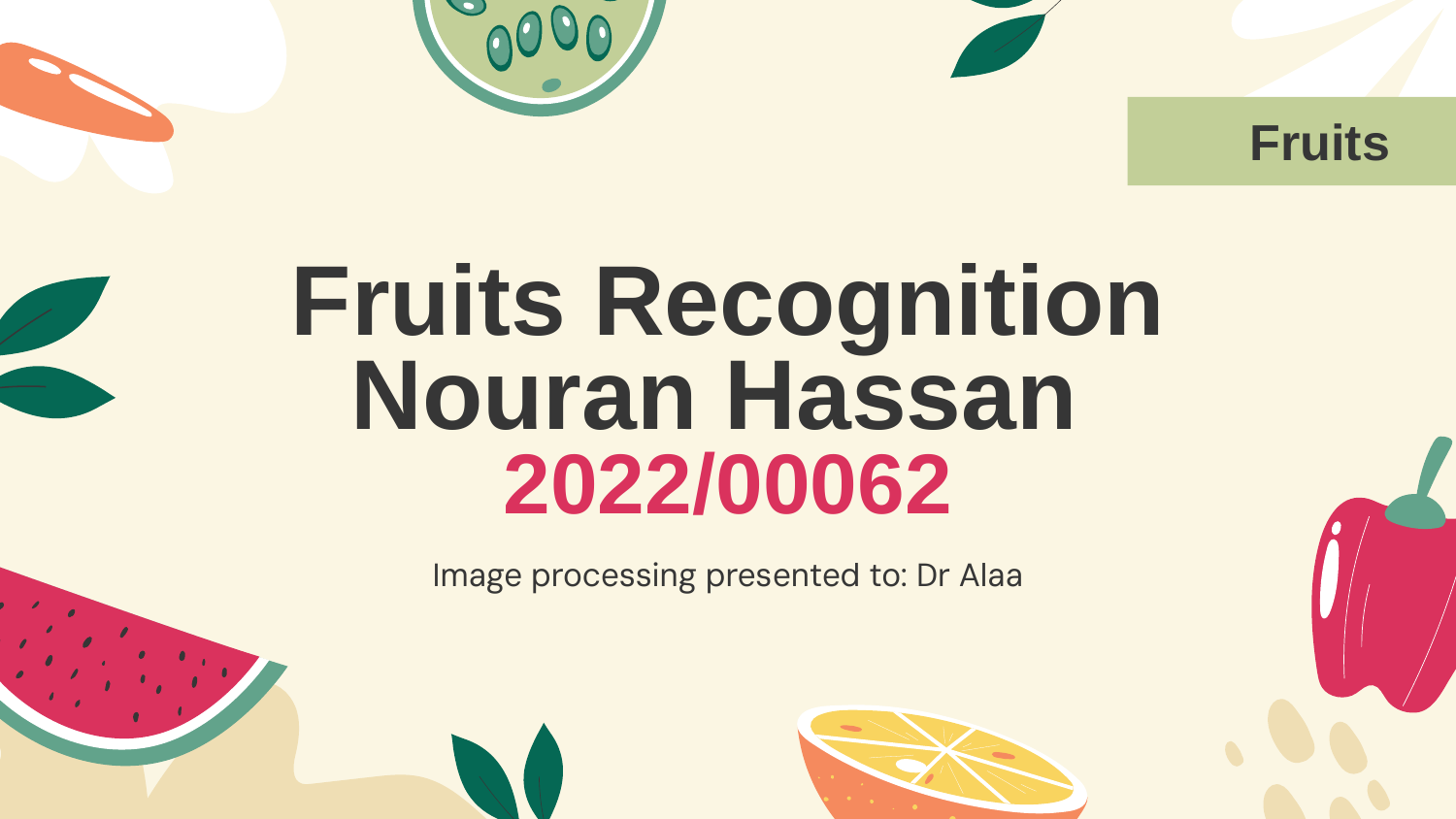

Fruits
# Fruits Recognition Nouran Hassan
2022/00062
Image processing presented to: Dr Alaa